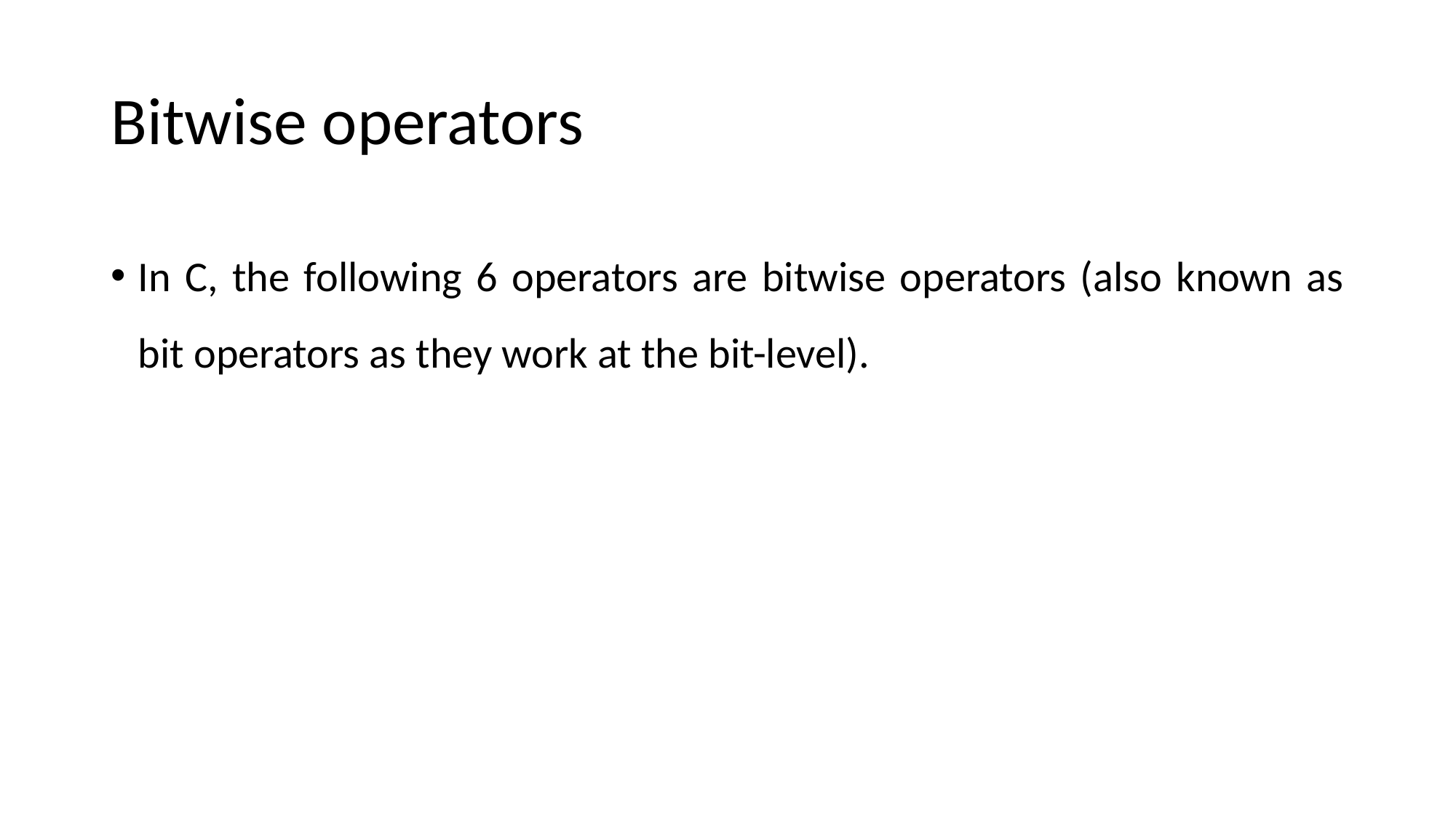

# Bitwise operators
In C, the following 6 operators are bitwise operators (also known as bit operators as they work at the bit-level).